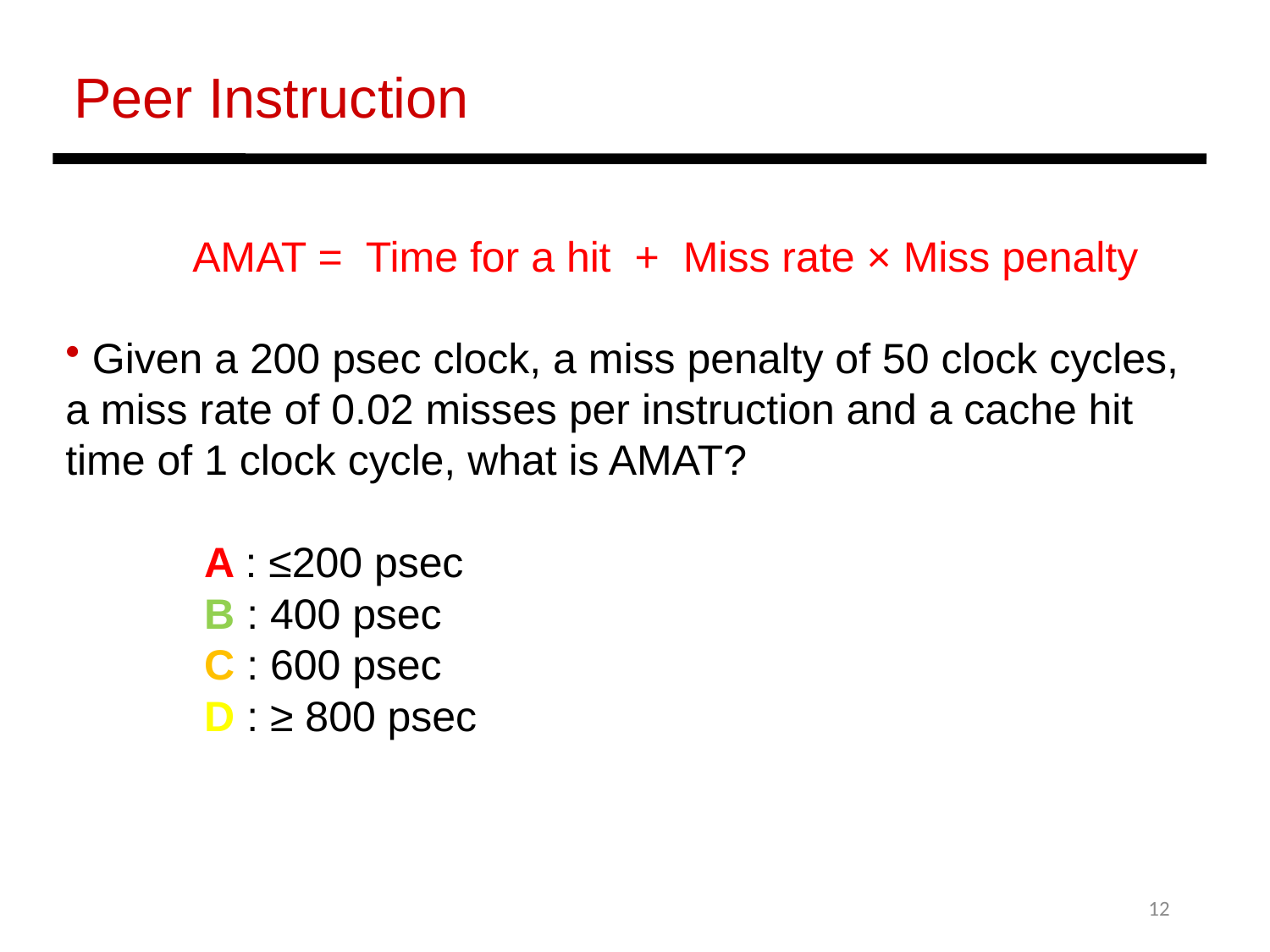

Peer Instruction

	AMAT =  Time for a hit  +  Miss rate × Miss penalty

 Given a 200 psec clock, a miss penalty of 50 clock cycles, a miss rate of 0.02 misses per instruction and a cache hit time of 1 clock cycle, what is AMAT?

	 A : ≤200 psec
	 B : 400 psec
	 C : 600 psec
	 D : ≥ 800 psec

12